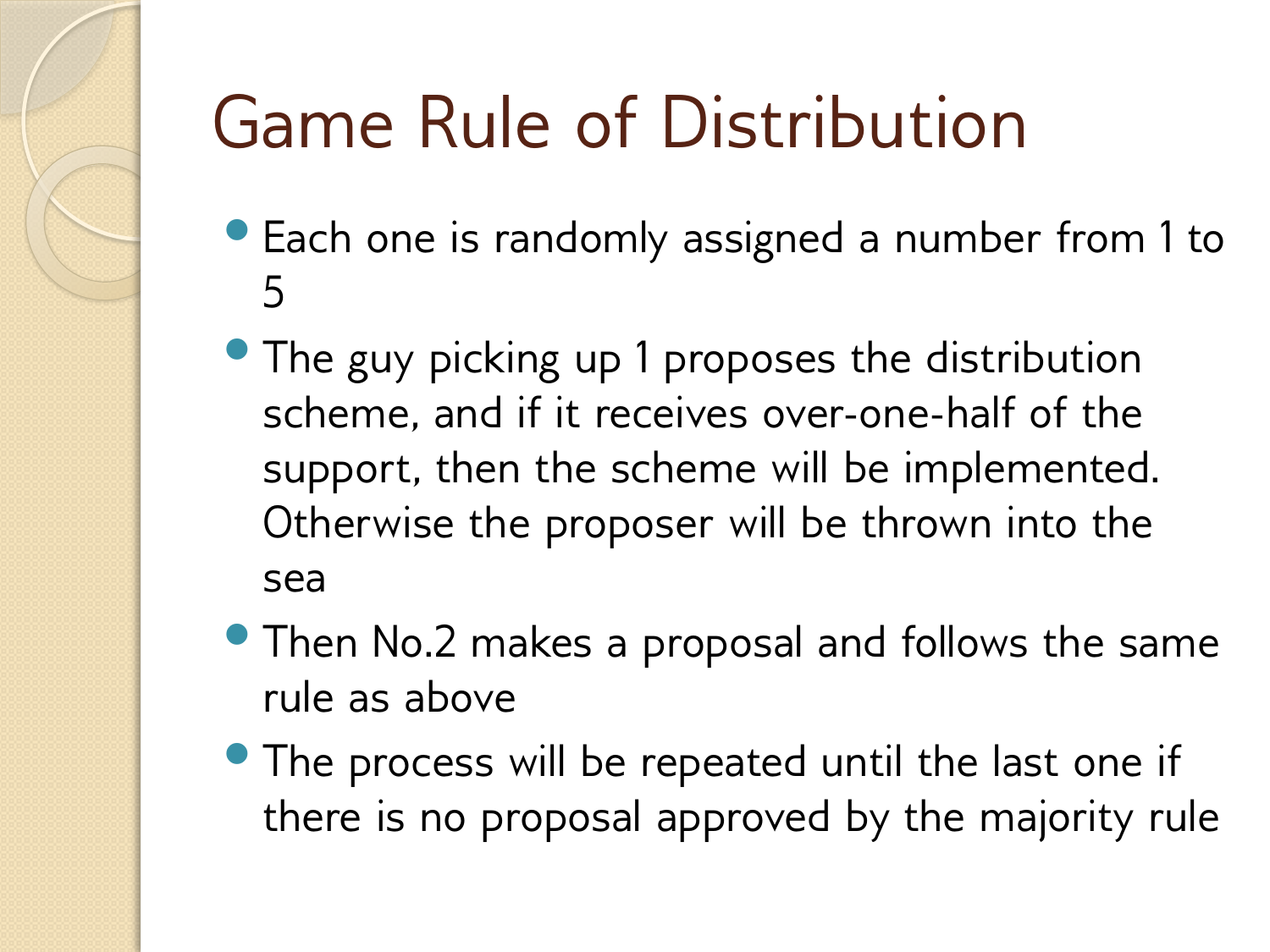

# Game Rule of Distribution
Each one is randomly assigned a number from 1 to 5
The guy picking up 1 proposes the distribution scheme, and if it receives over-one-half of the support, then the scheme will be implemented. Otherwise the proposer will be thrown into the sea
Then No.2 makes a proposal and follows the same rule as above
The process will be repeated until the last one if there is no proposal approved by the majority rule